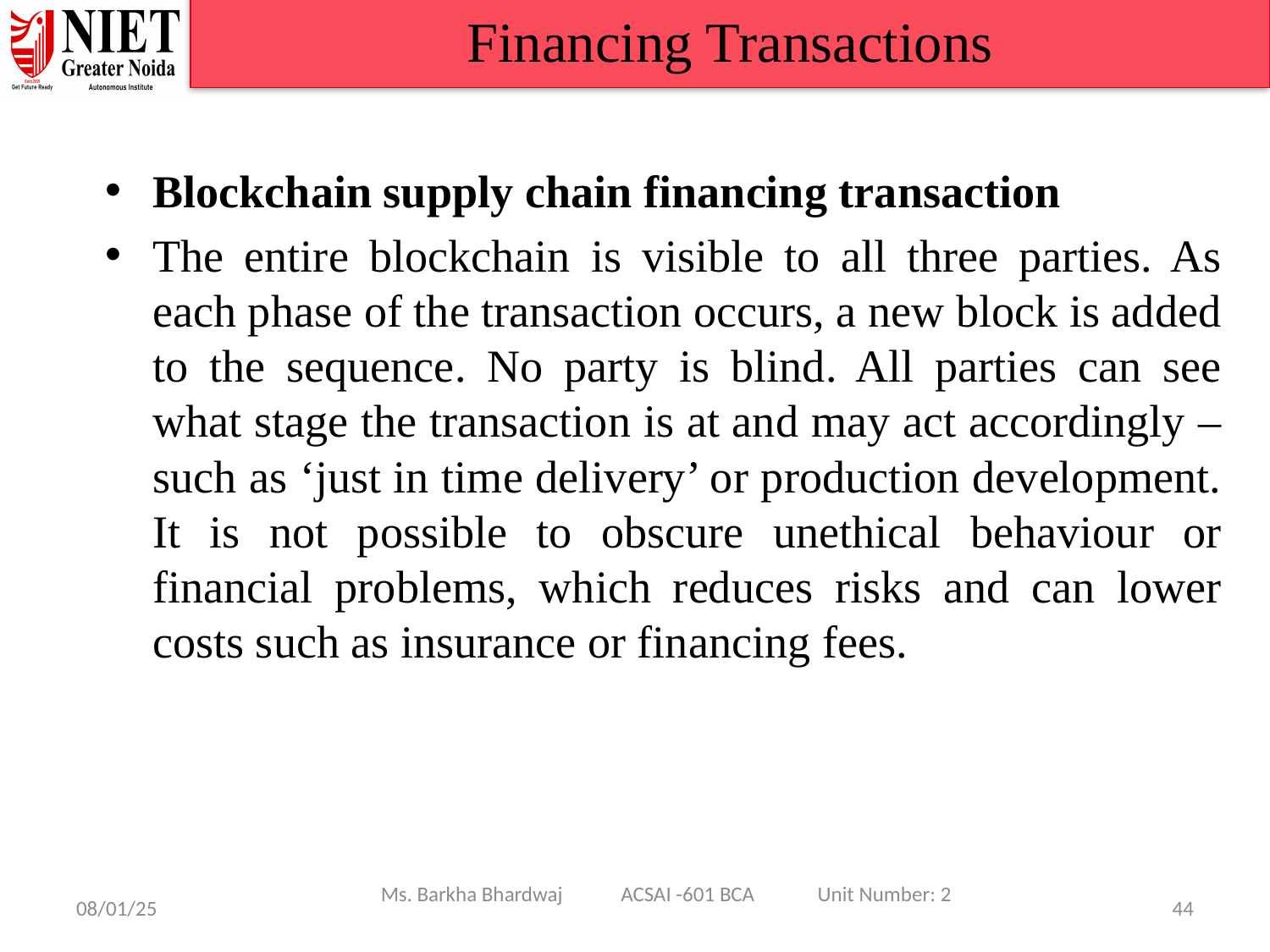

Financing Transactions
Blockchain supply chain financing transaction
The entire blockchain is visible to all three parties. As each phase of the transaction occurs, a new block is added to the sequence. No party is blind. All parties can see what stage the transaction is at and may act accordingly – such as ‘just in time delivery’ or production development. It is not possible to obscure unethical behaviour or financial problems, which reduces risks and can lower costs such as insurance or financing fees.

Ms. Barkha Bhardwaj            ACSAI -601 BCA             Unit Number: 2
08/01/25
44